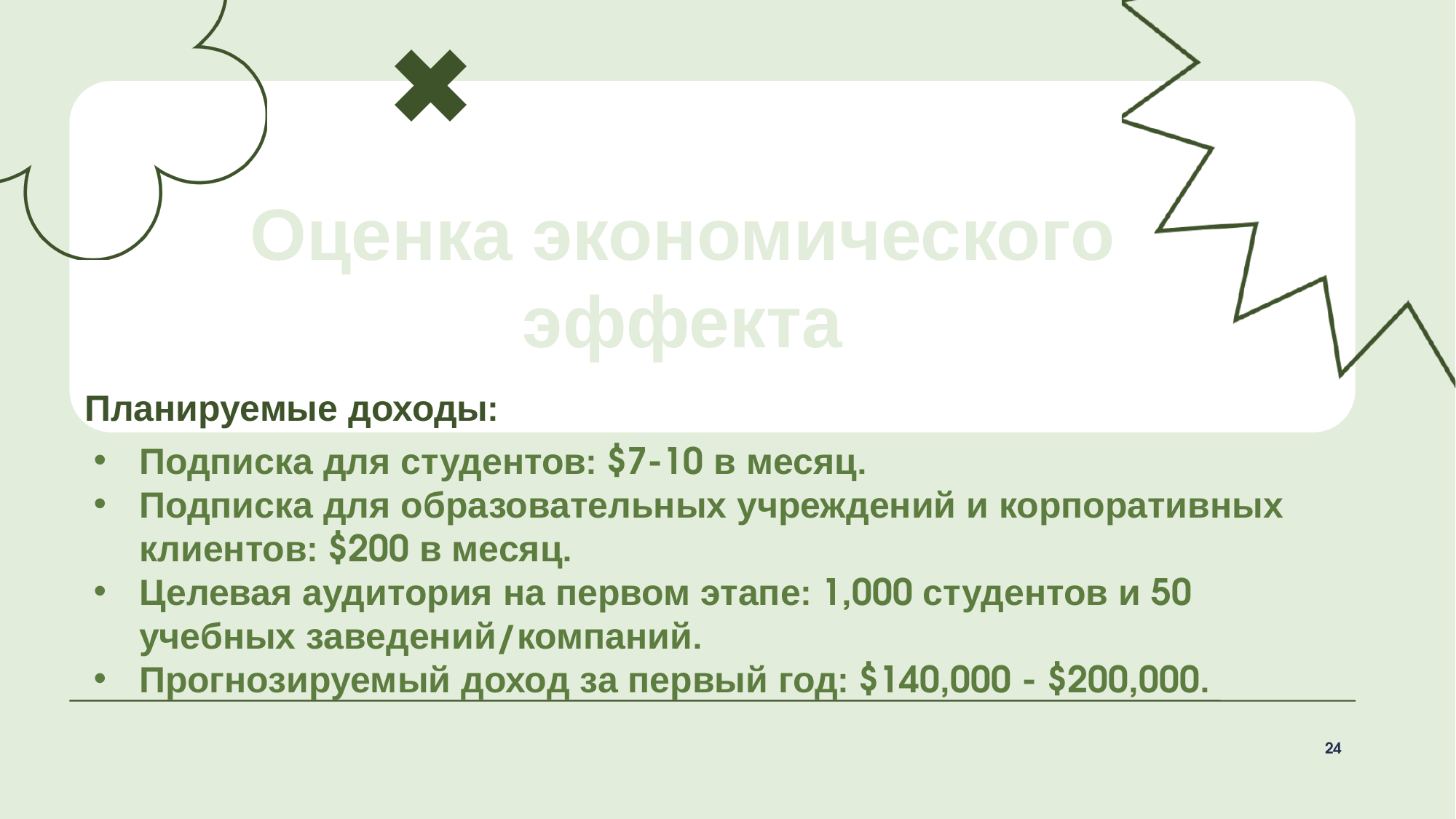

# Оценка экономического эффекта
Планируемые доходы:
Подписка для студентов: $7-10 в месяц.
Подписка для образовательных учреждений и корпоративных клиентов: $200 в месяц.
Целевая аудитория на первом этапе: 1,000 студентов и 50 учебных заведений/компаний.
Прогнозируемый доход за первый год: $140,000 - $200,000.
24